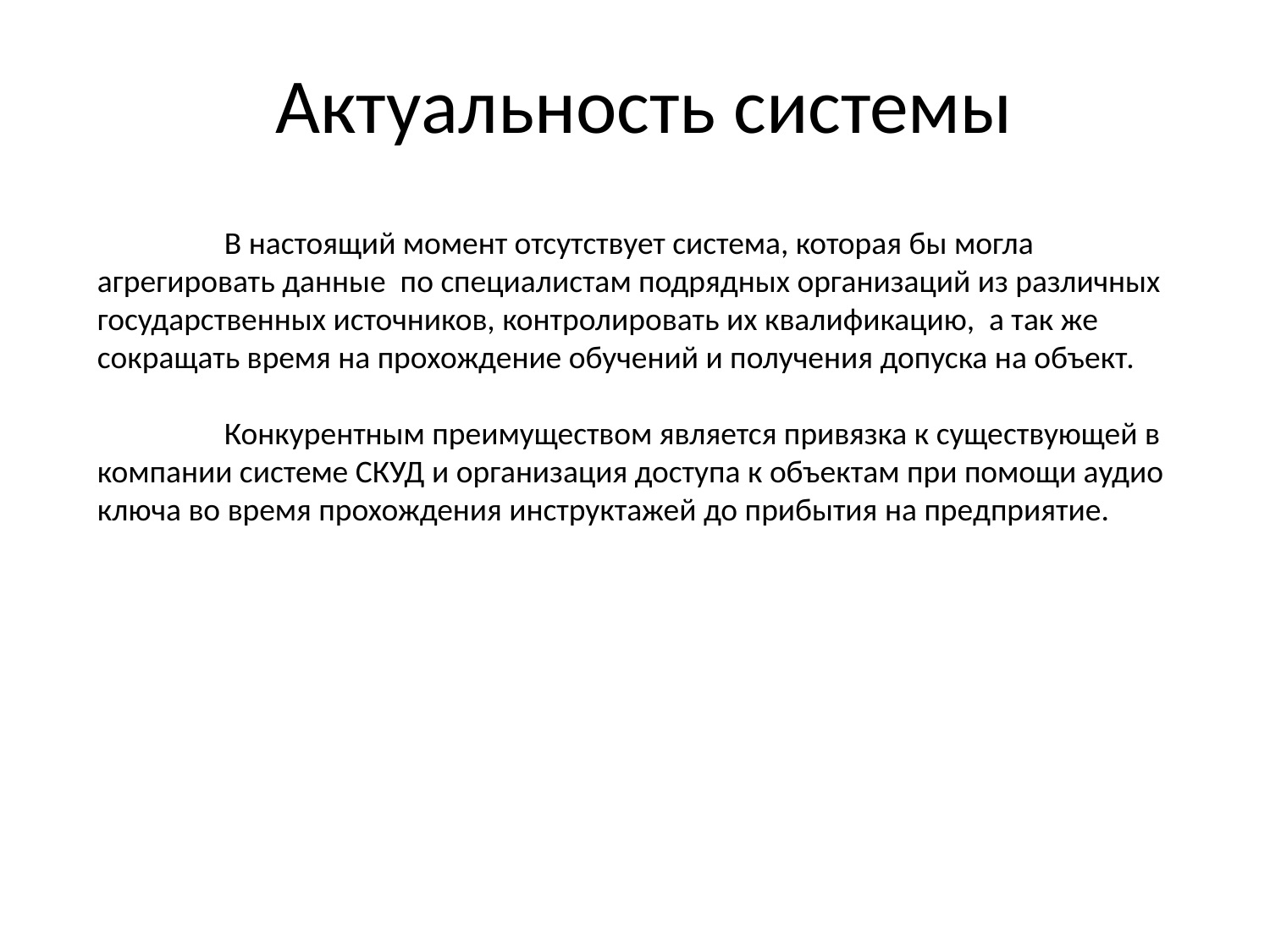

# Актуальность системы
	В настоящий момент отсутствует система, которая бы могла агрегировать данные  по специалистам подрядных организаций из различных государственных источников, контролировать их квалификацию,  а так же сокращать время на прохождение обучений и получения допуска на объект.

	Конкурентным преимуществом является привязка к существующей в компании системе СКУД и организация доступа к объектам при помощи аудио ключа во время прохождения инструктажей до прибытия на предприятие.